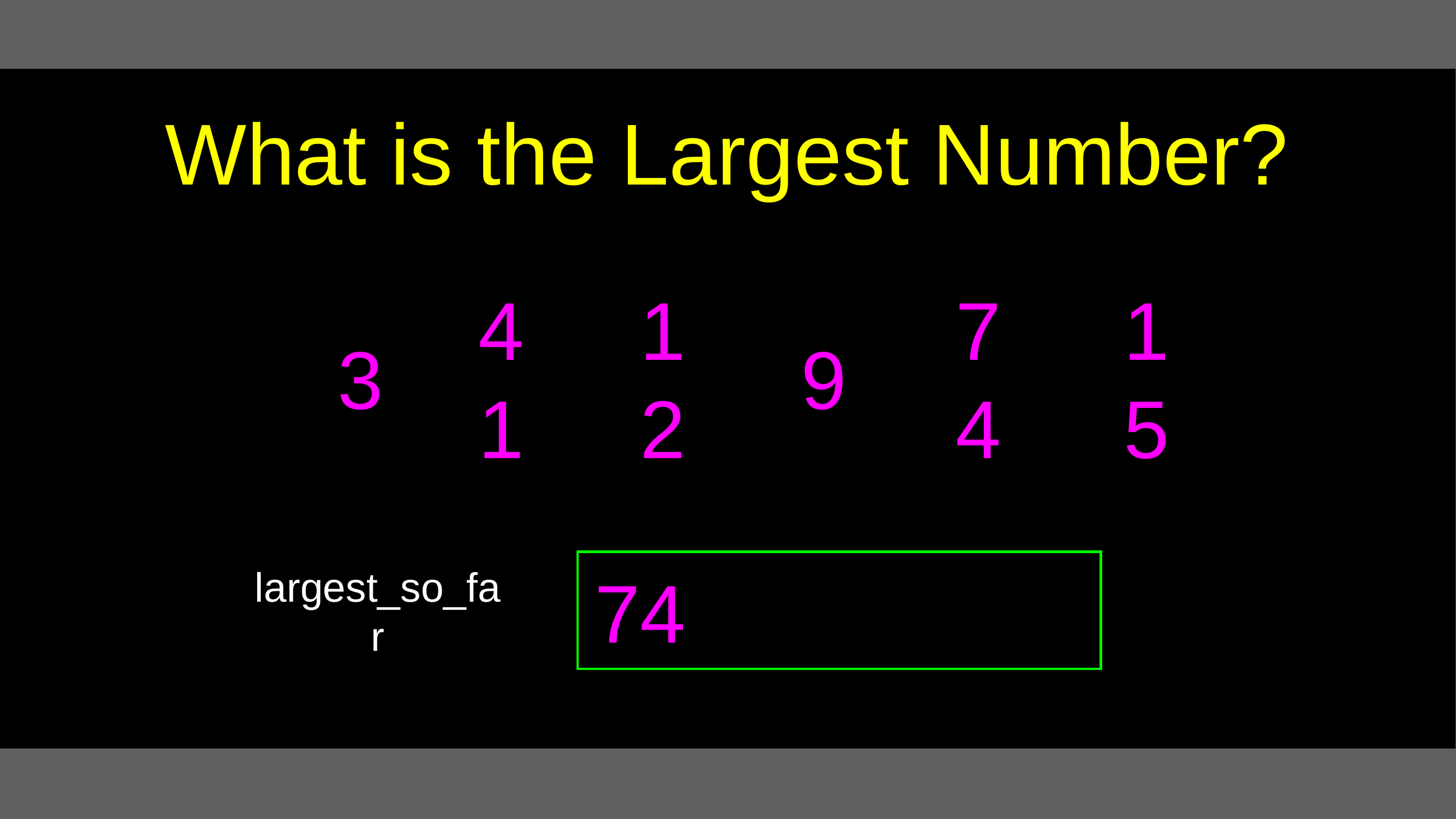

# What is the Largest Number?

3
41
12
9
74
15

74
largest_so_far